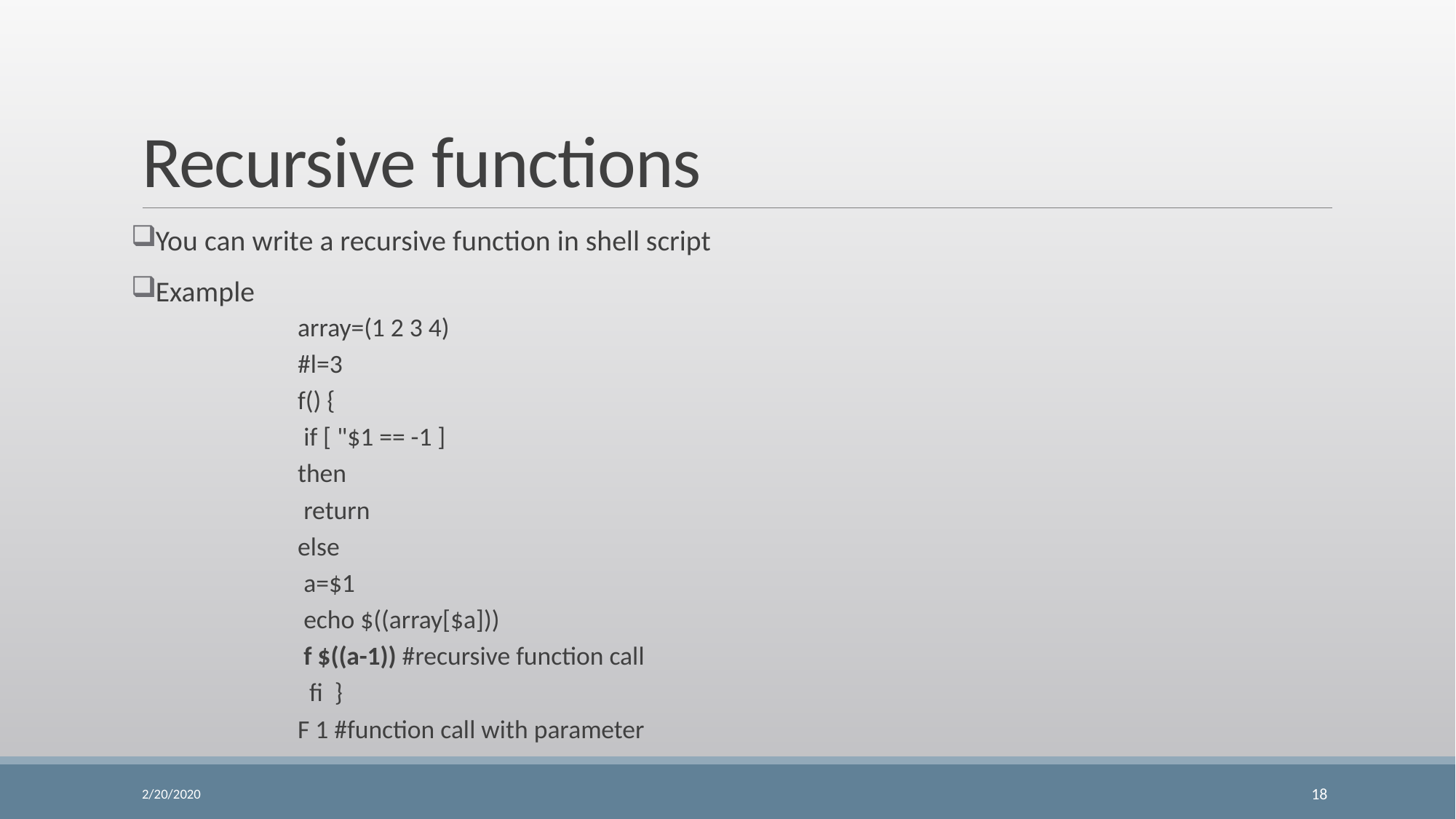

# Recursive functions
You can write a recursive function in shell script
Example
array=(1 2 3 4)
#l=3
f() {
	 if [ "$1 == -1 ]
	then
		 return
	else
		 a=$1
		 echo $((array[$a]))
		 f $((a-1)) #recursive function call
	  fi  }
F 1 #function call with parameter
2/20/2020
18